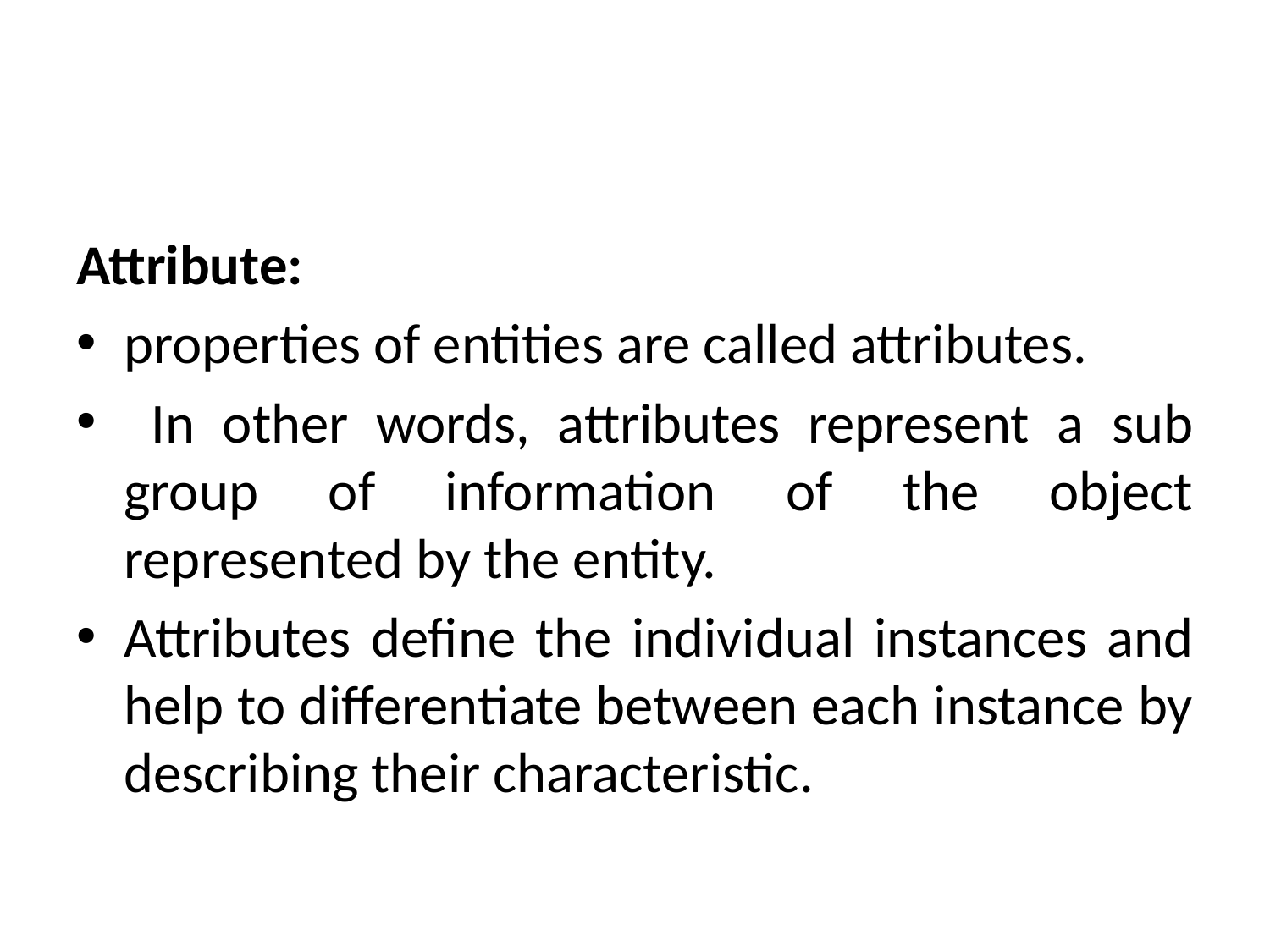

#
Attribute:
properties of entities are called attributes.
 In other words, attributes represent a sub group of information of the object represented by the entity.
Attributes define the individual instances and help to differentiate between each instance by describing their characteristic.